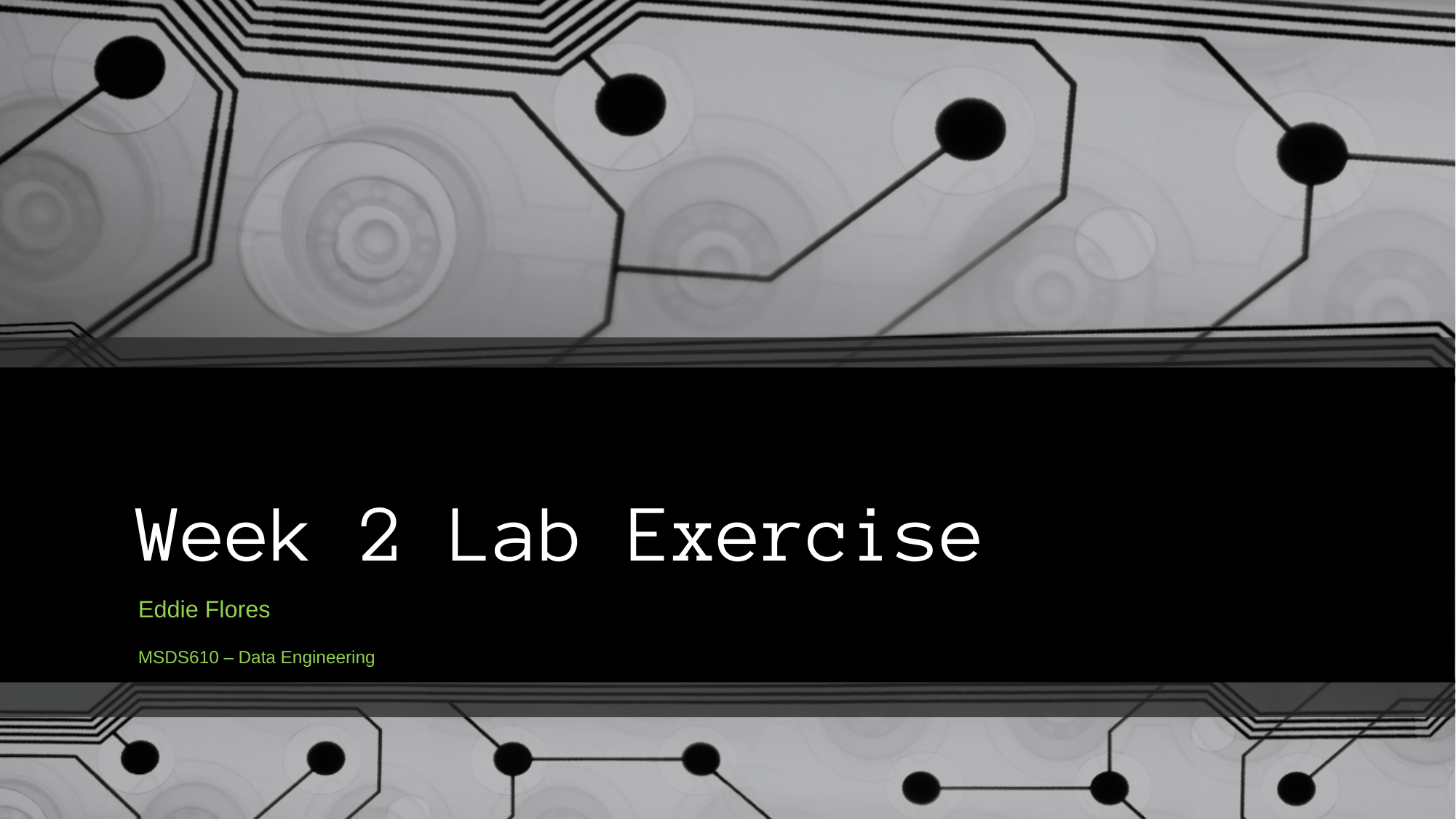

# Week 2 Lab Exercise
Eddie Flores

MSDS610 – Data Engineering